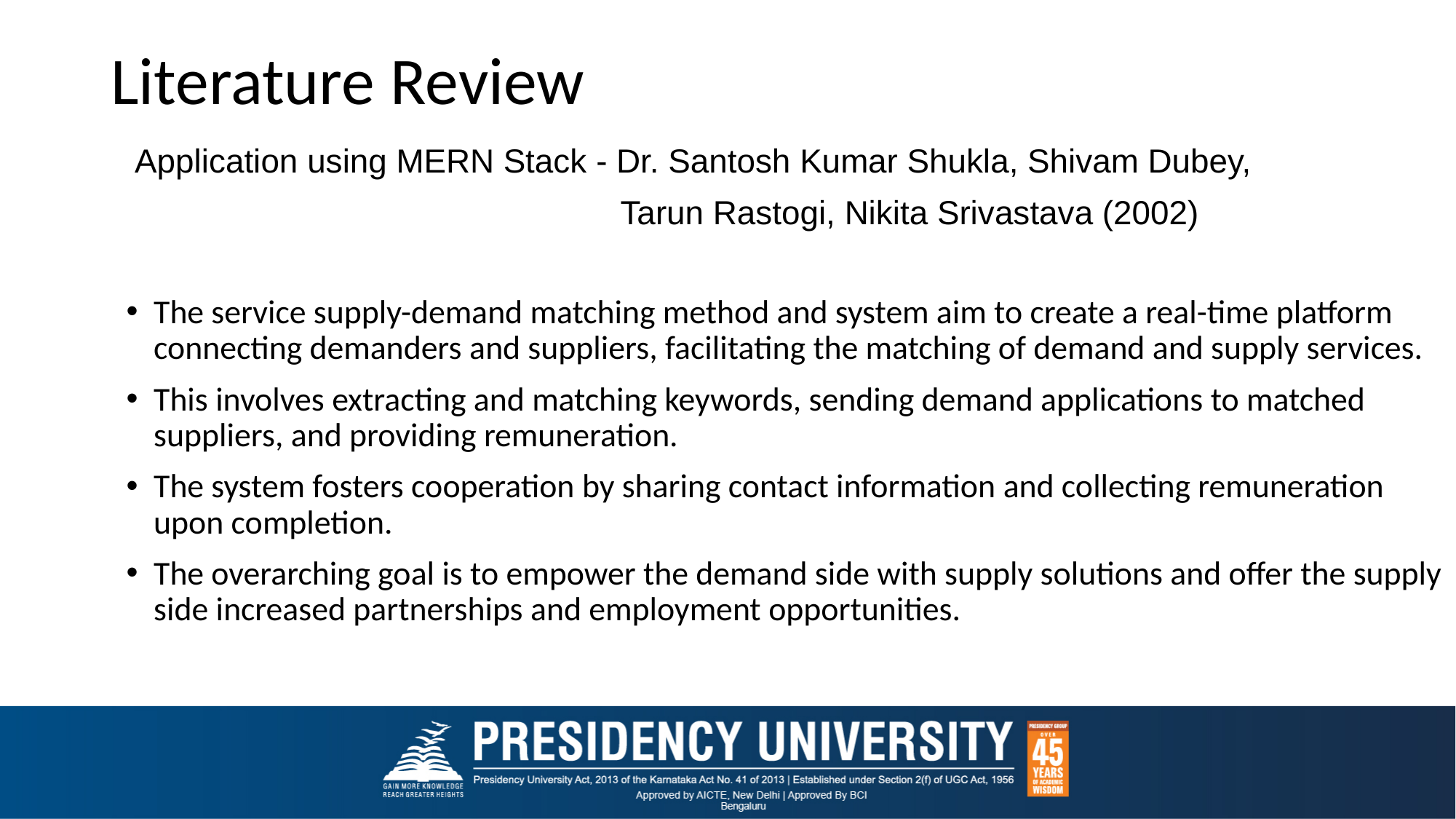

# Literature Review
 Application using MERN Stack - Dr. Santosh Kumar Shukla, Shivam Dubey,
                 Tarun Rastogi, Nikita Srivastava (2002)

The service supply-demand matching method and system aim to create a real-time platform connecting demanders and suppliers, facilitating the matching of demand and supply services.
This involves extracting and matching keywords, sending demand applications to matched suppliers, and providing remuneration.
The system fosters cooperation by sharing contact information and collecting remuneration upon completion.
The overarching goal is to empower the demand side with supply solutions and offer the supply side increased partnerships and employment opportunities.